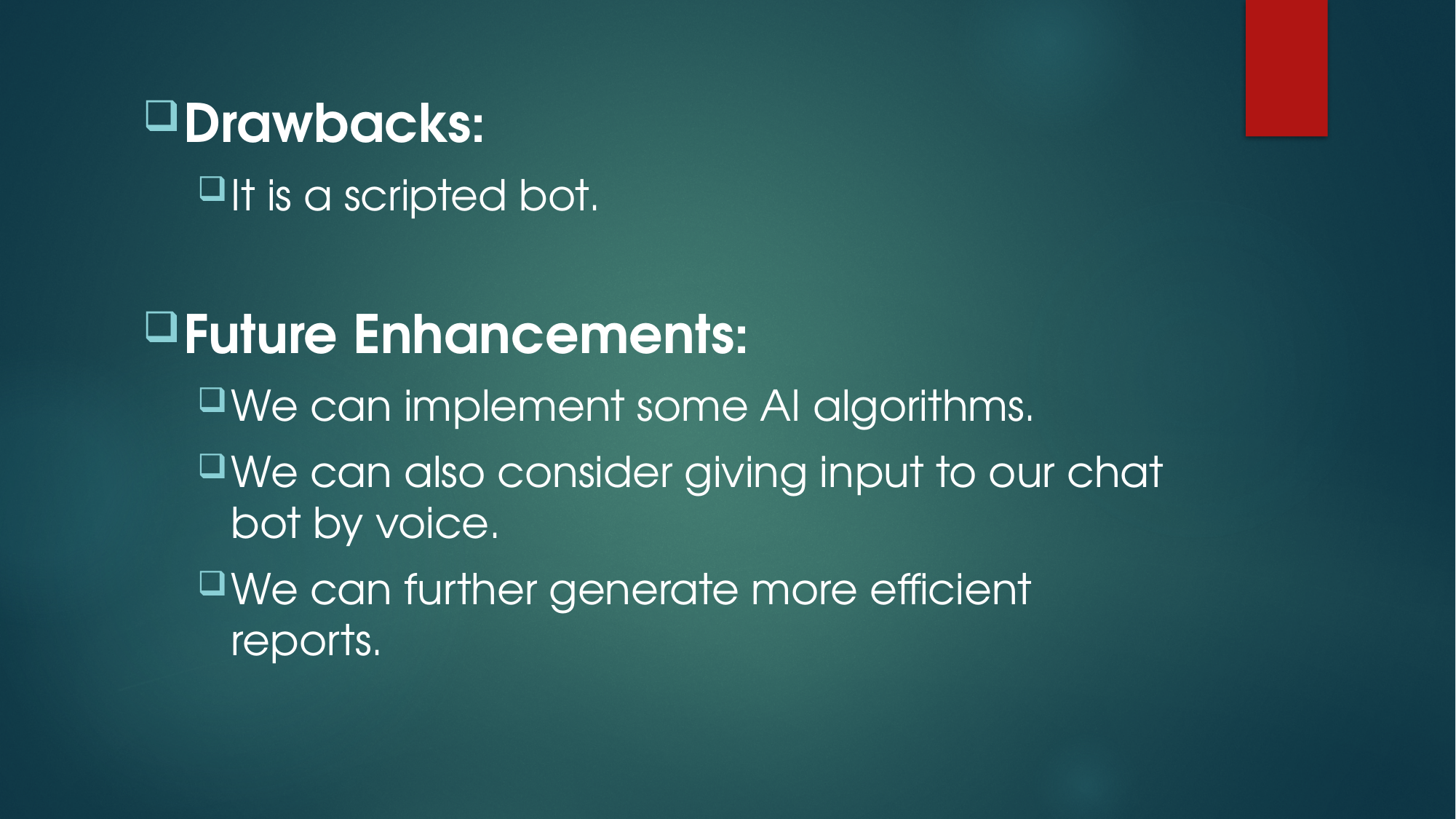

#
Drawbacks:
It is a scripted bot.

Future Enhancements:
We can implement some AI algorithms.
We can also consider giving input to our chat bot by voice.
We can further generate more efficient reports.